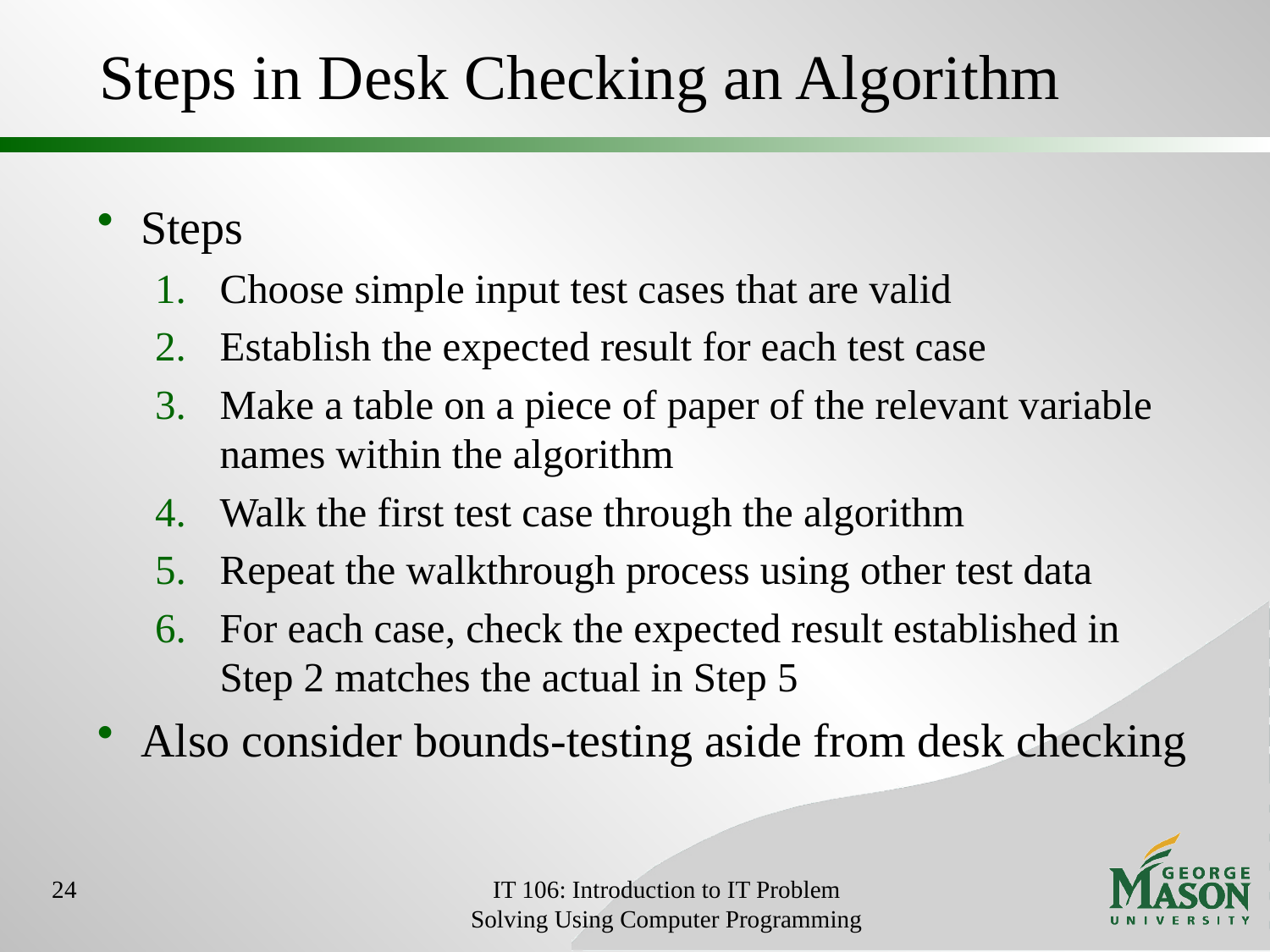

# Steps in Desk Checking an Algorithm
Steps
Choose simple input test cases that are valid
Establish the expected result for each test case
Make a table on a piece of paper of the relevant variable names within the algorithm
Walk the first test case through the algorithm
Repeat the walkthrough process using other test data
For each case, check the expected result established in Step 2 matches the actual in Step 5
Also consider bounds-testing aside from desk checking
24
IT 106: Introduction to IT Problem Solving Using Computer Programming